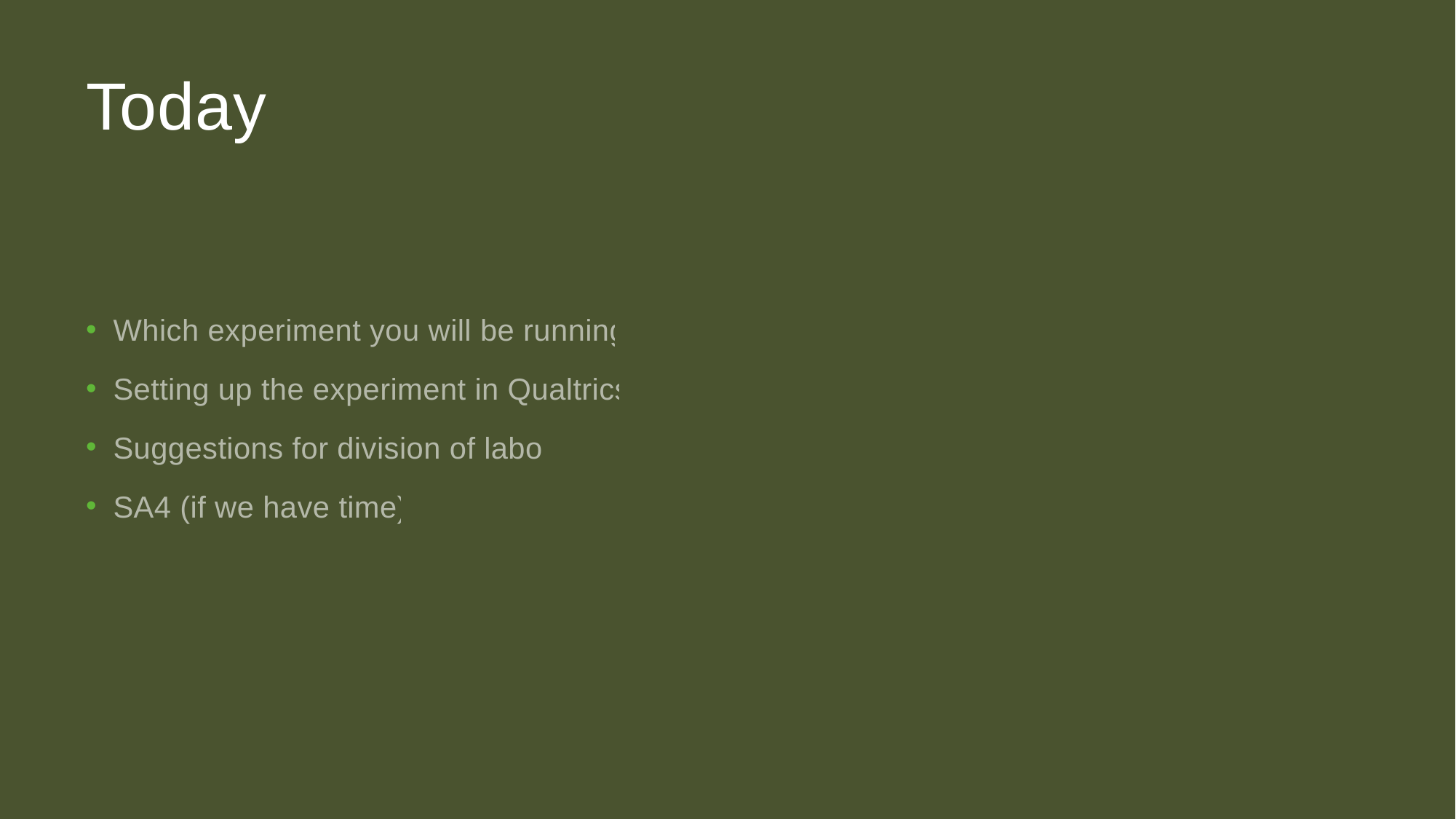

# Today
Which experiment you will be running
Setting up the experiment in Qualtrics
Suggestions for division of labor
SA4 (if we have time)